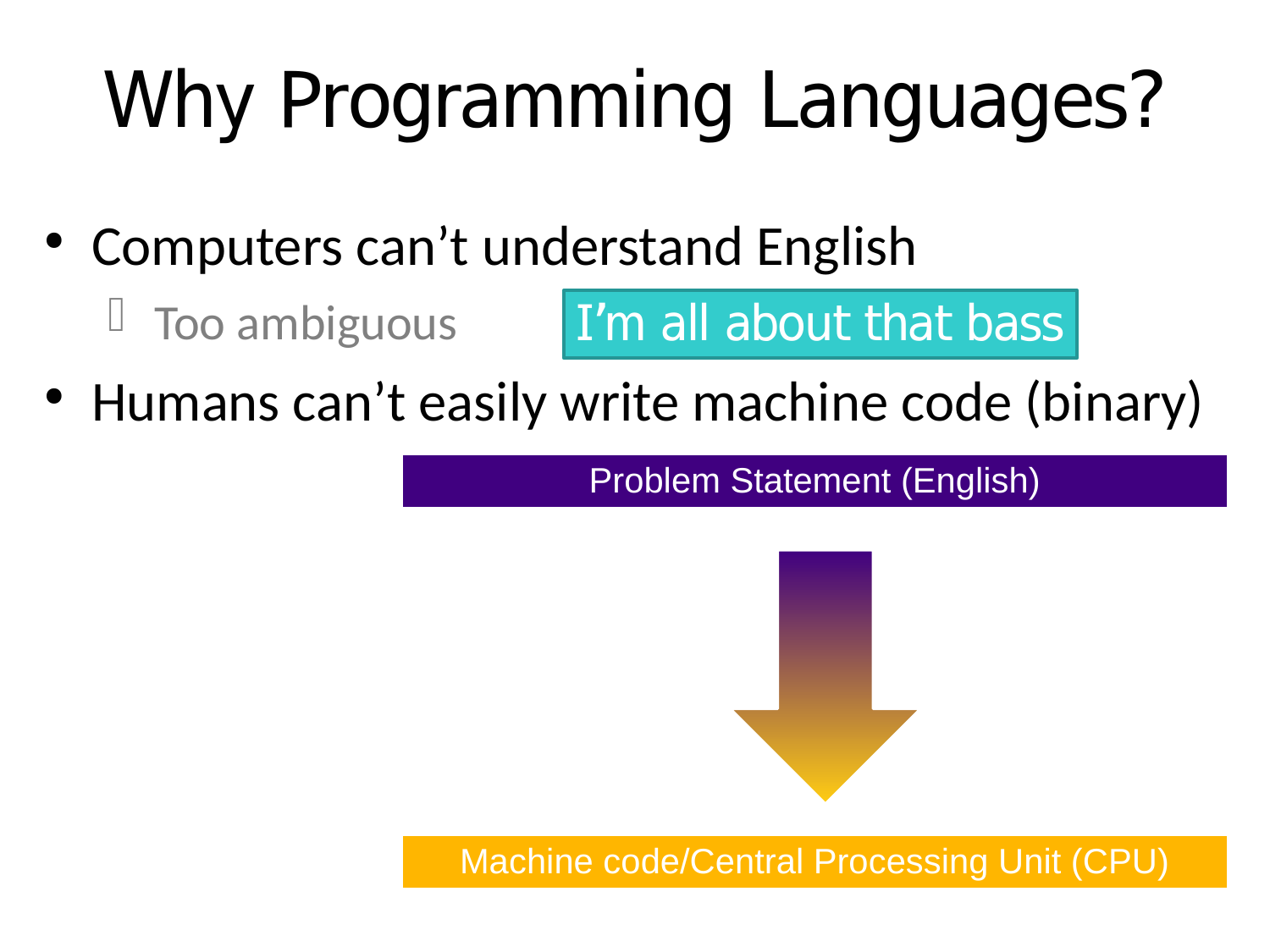

# Why Programming Languages?
Computers can’t understand English
Too ambiguous
Humans can’t easily write machine code (binary)

I’m all about that bass
Problem Statement (English)

Machine code/Central Processing Unit (CPU)